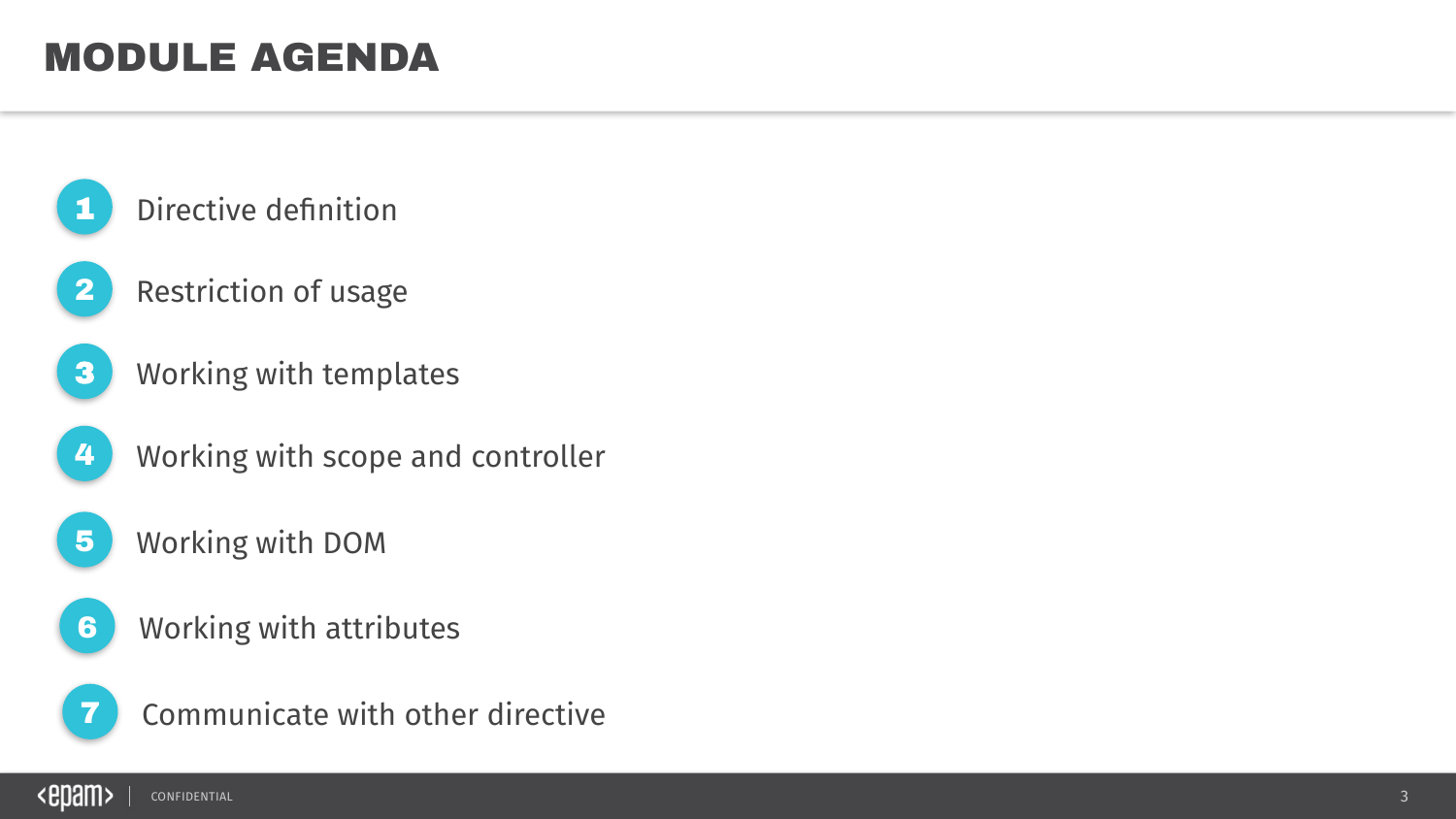

MODULE AGENDA

1
Directive definition

2
Restriction of usage

3
Working with templates

4
Working with scope and controller

5
Working with DOM

6
Working with attributes

7
Communicate with other directive